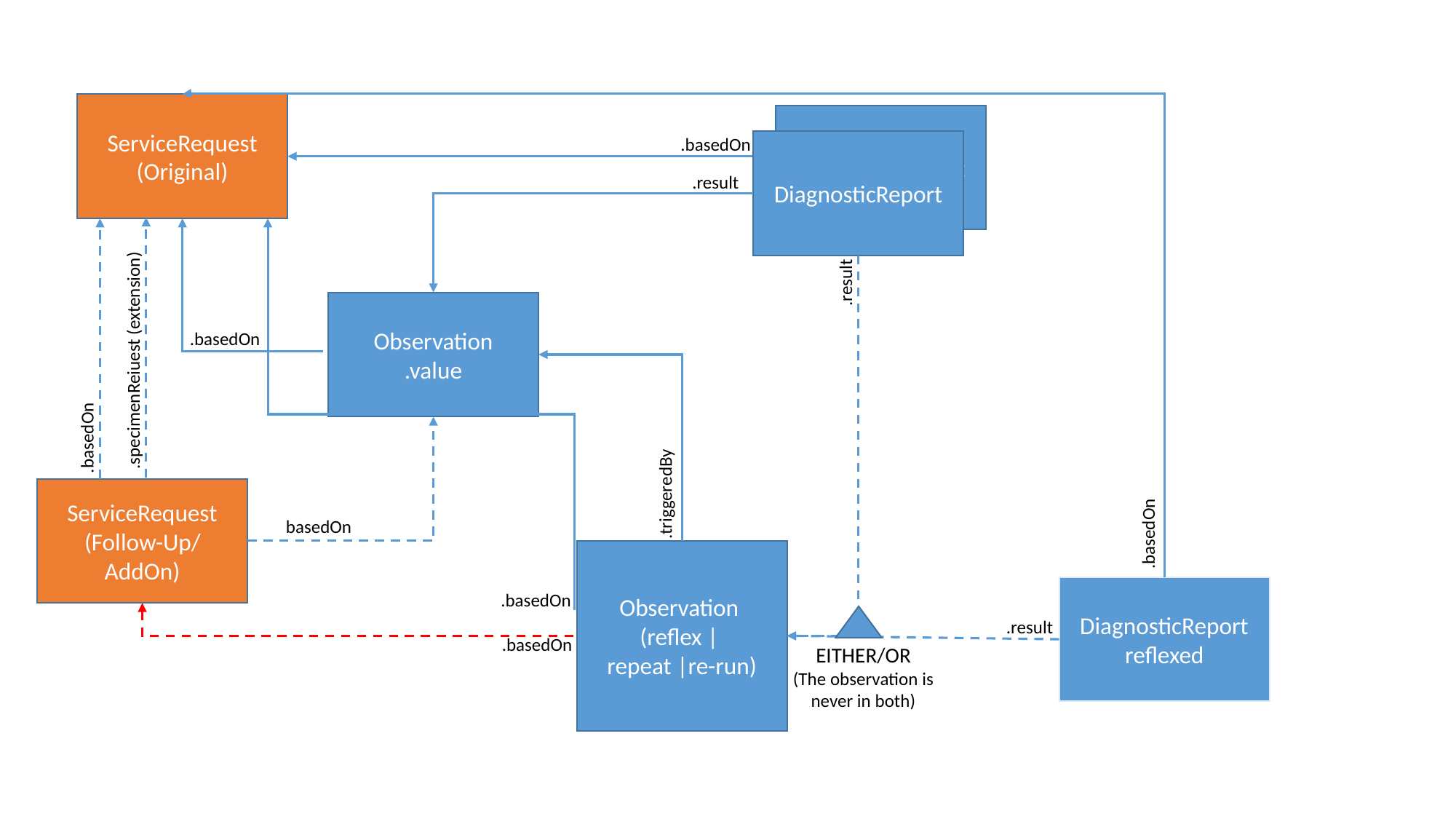

ServiceRequest
(Original)
DiagnosticReport
.basedOn
DiagnosticReport
.result
.result
Observation
.value
.basedOn
.specimenReiuest (extension)
.basedOn
.triggeredBy
ServiceRequest
(Follow-Up/AddOn)
basedOn
.basedOn
Observation
(reflex |
repeat |re-run)
DiagnosticReport
reflexed
.basedOn

.result
.basedOn
EITHER/OR
(The observation is
never in both)